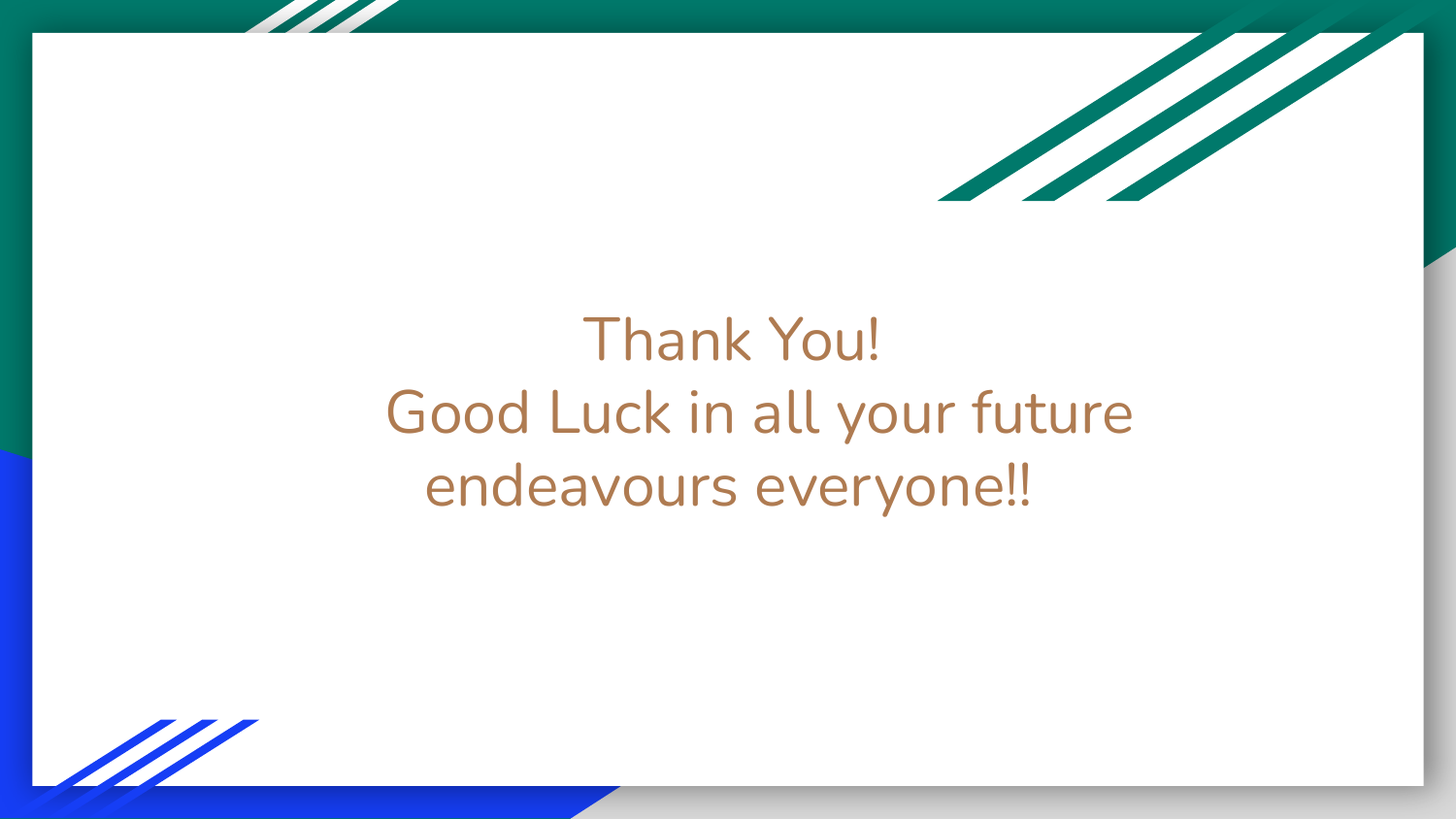

# Thank You!
    Good Luck in all your future endeavours everyone!!